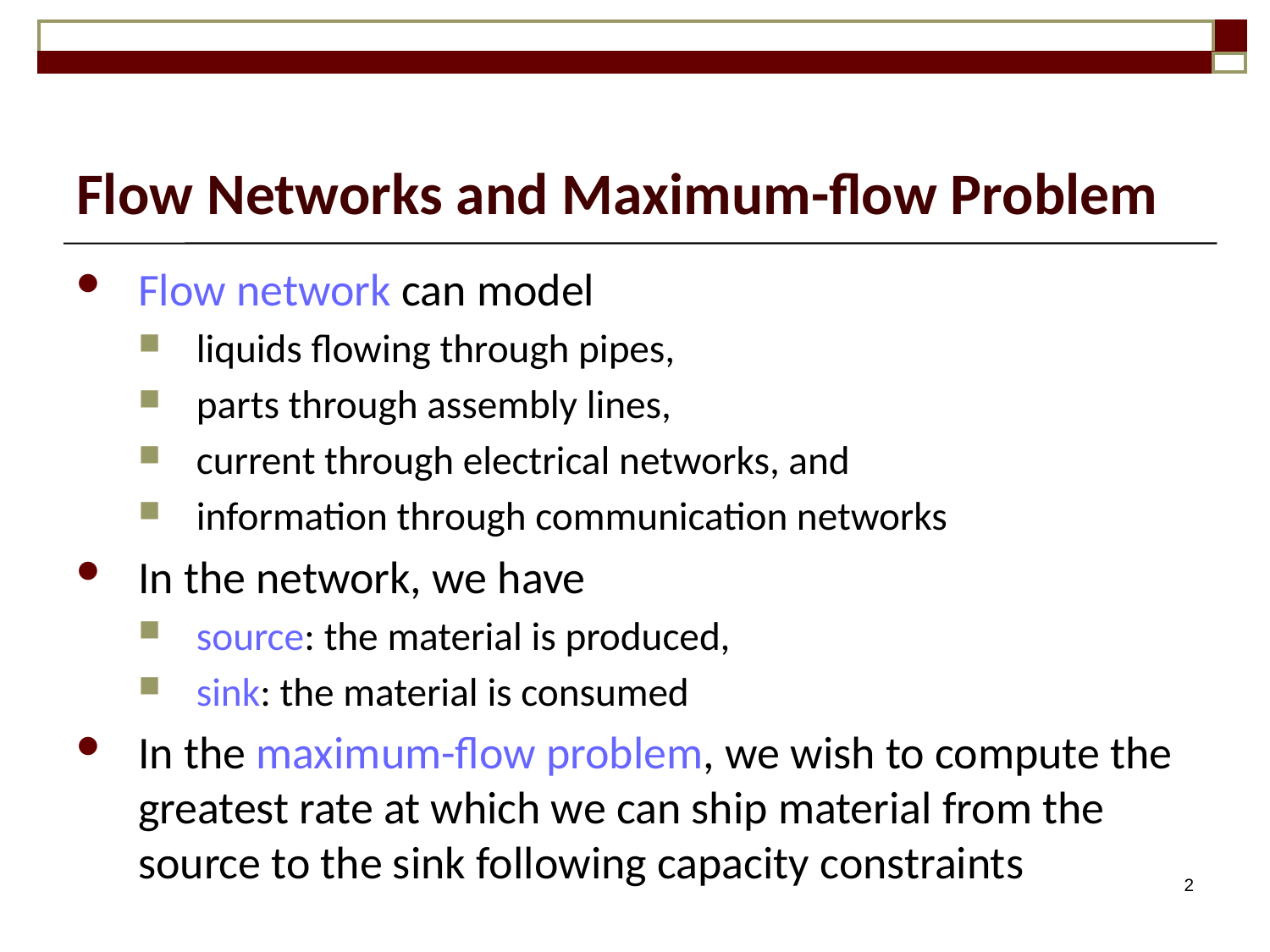

# Flow Networks and Maximum-flow Problem
Flow network can model
liquids flowing through pipes,
parts through assembly lines,
current through electrical networks, and
information through communication networks
In the network, we have
source: the material is produced,
sink: the material is consumed
In the maximum-flow problem, we wish to compute the greatest rate at which we can ship material from the source to the sink following capacity constraints
2